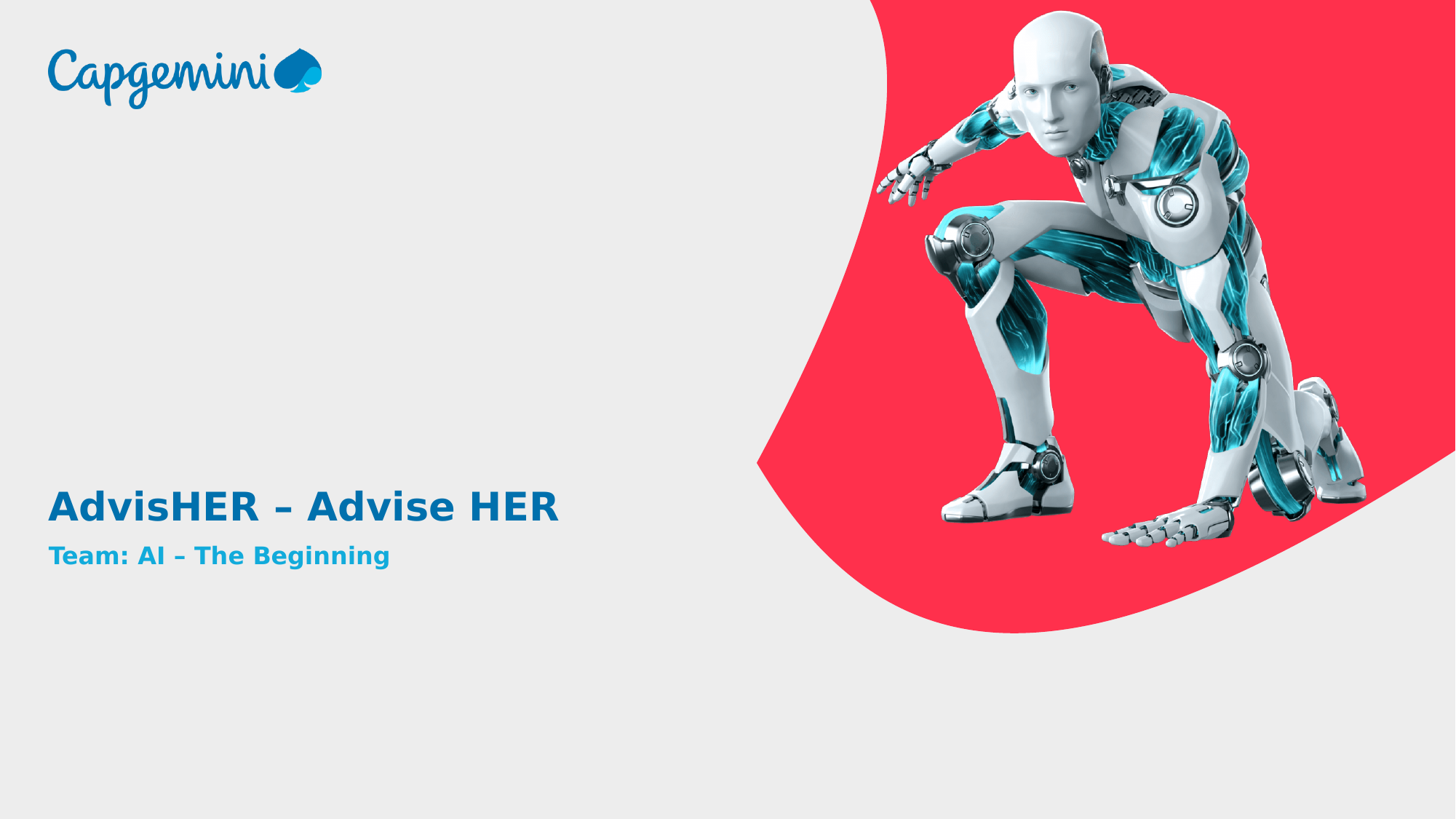

AdvisHER – Advise HER
Team: AI – The Beginning